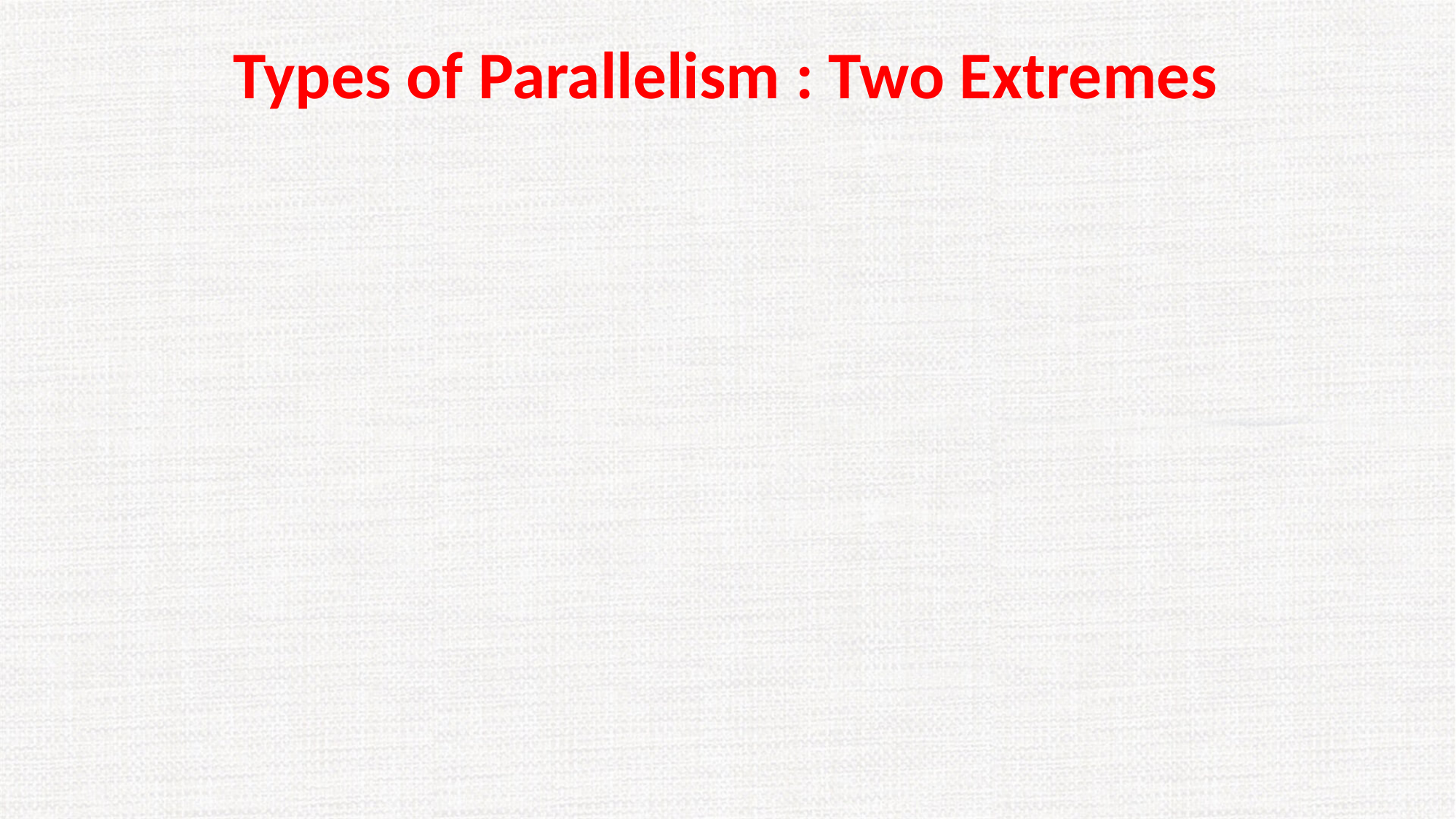

# Types of Parallelism : Two Extremes

Data parallel
Each processor performs the same task on different data
Example - grid problems
Task parallel
Each processor performs a different task
Example - signal processing
Most applications fall somewhere on the continuum between these two extremes